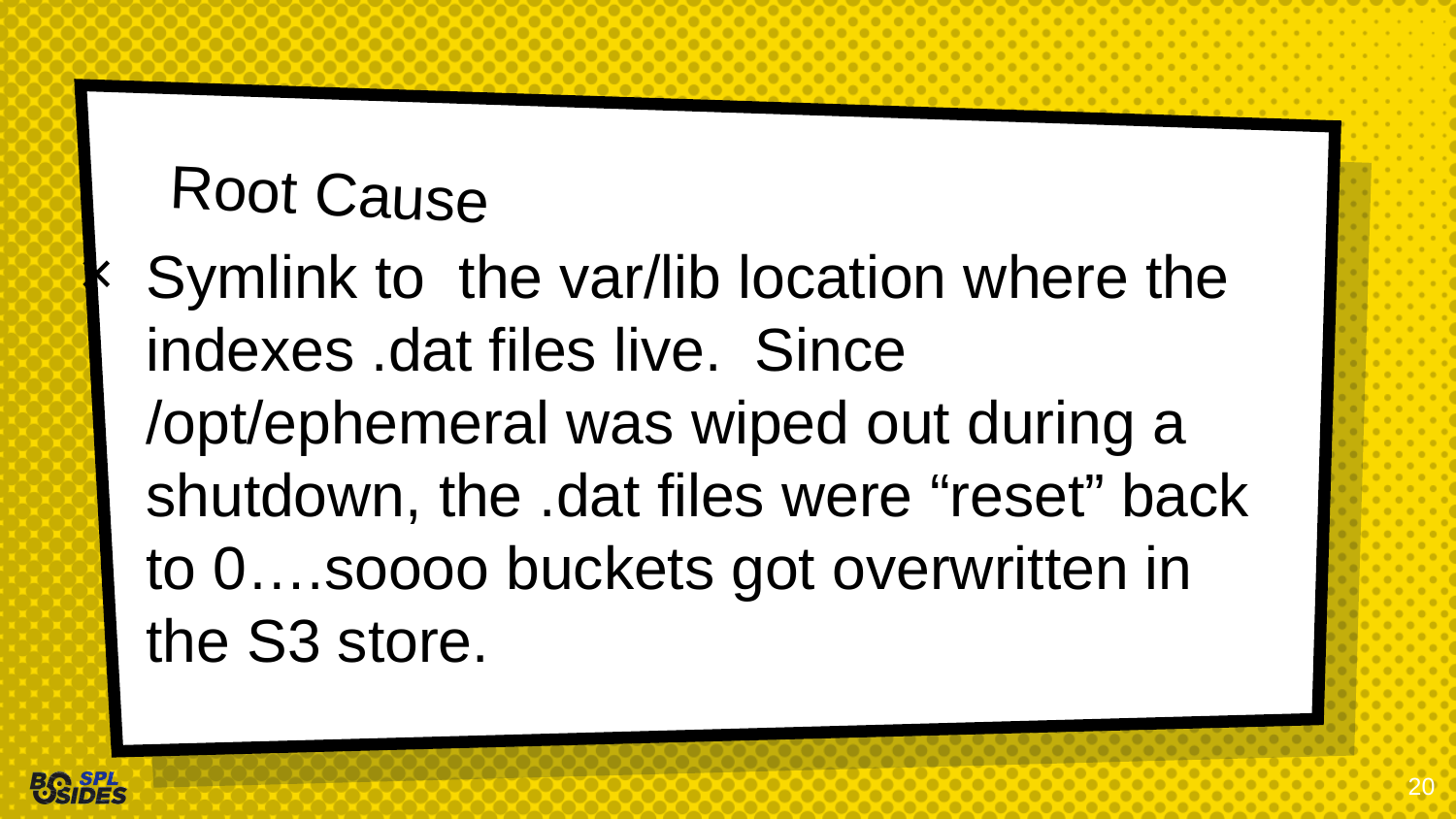

# Root Cause
Symlink to  the var/lib location where the indexes .dat files live.  Since /opt/ephemeral was wiped out during a shutdown, the .dat files were “reset” back to 0….soooo buckets got overwritten in the S3 store.
20